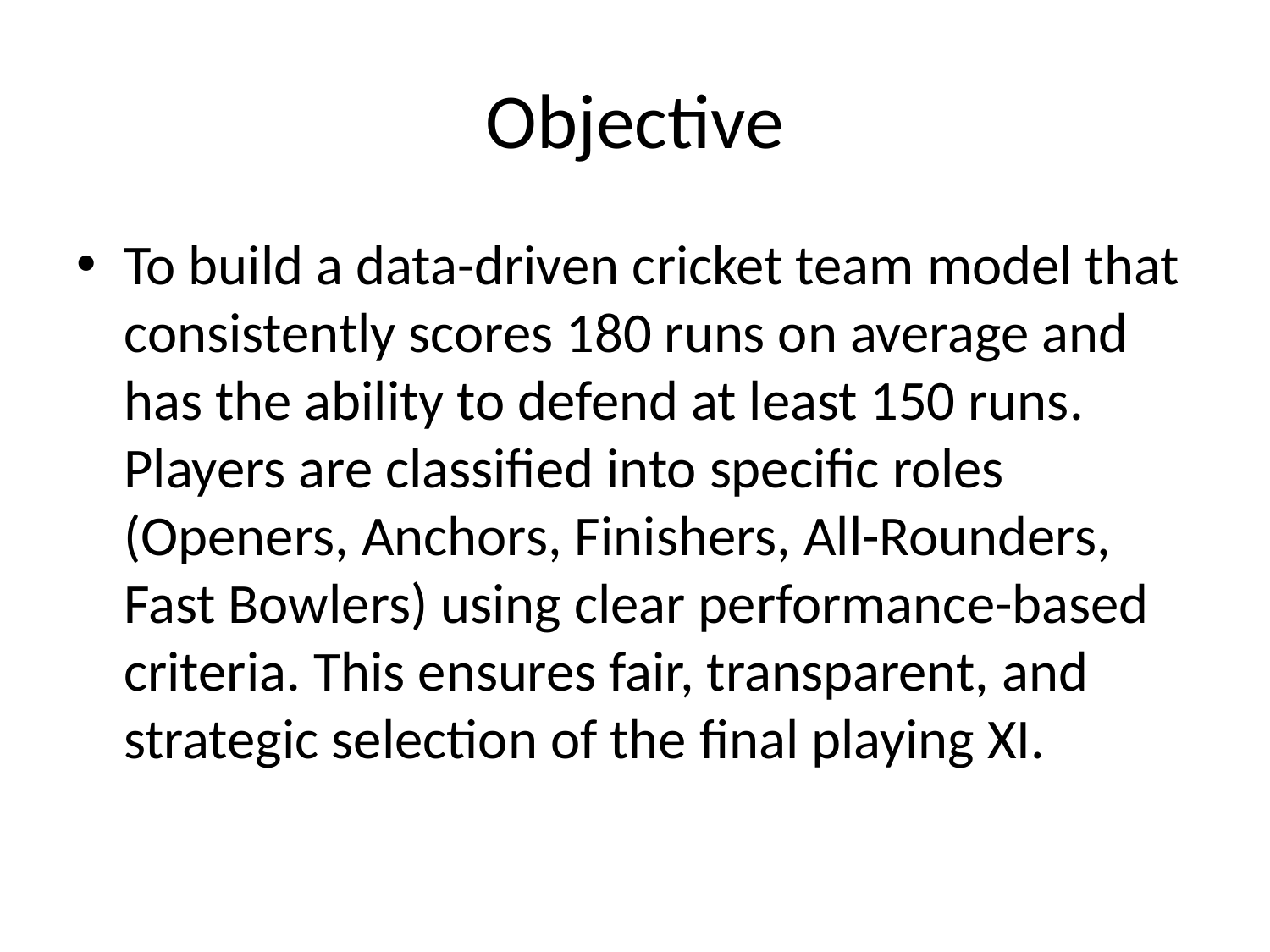

# Objective
To build a data-driven cricket team model that consistently scores 180 runs on average and has the ability to defend at least 150 runs. Players are classified into specific roles (Openers, Anchors, Finishers, All-Rounders, Fast Bowlers) using clear performance-based criteria. This ensures fair, transparent, and strategic selection of the final playing XI.